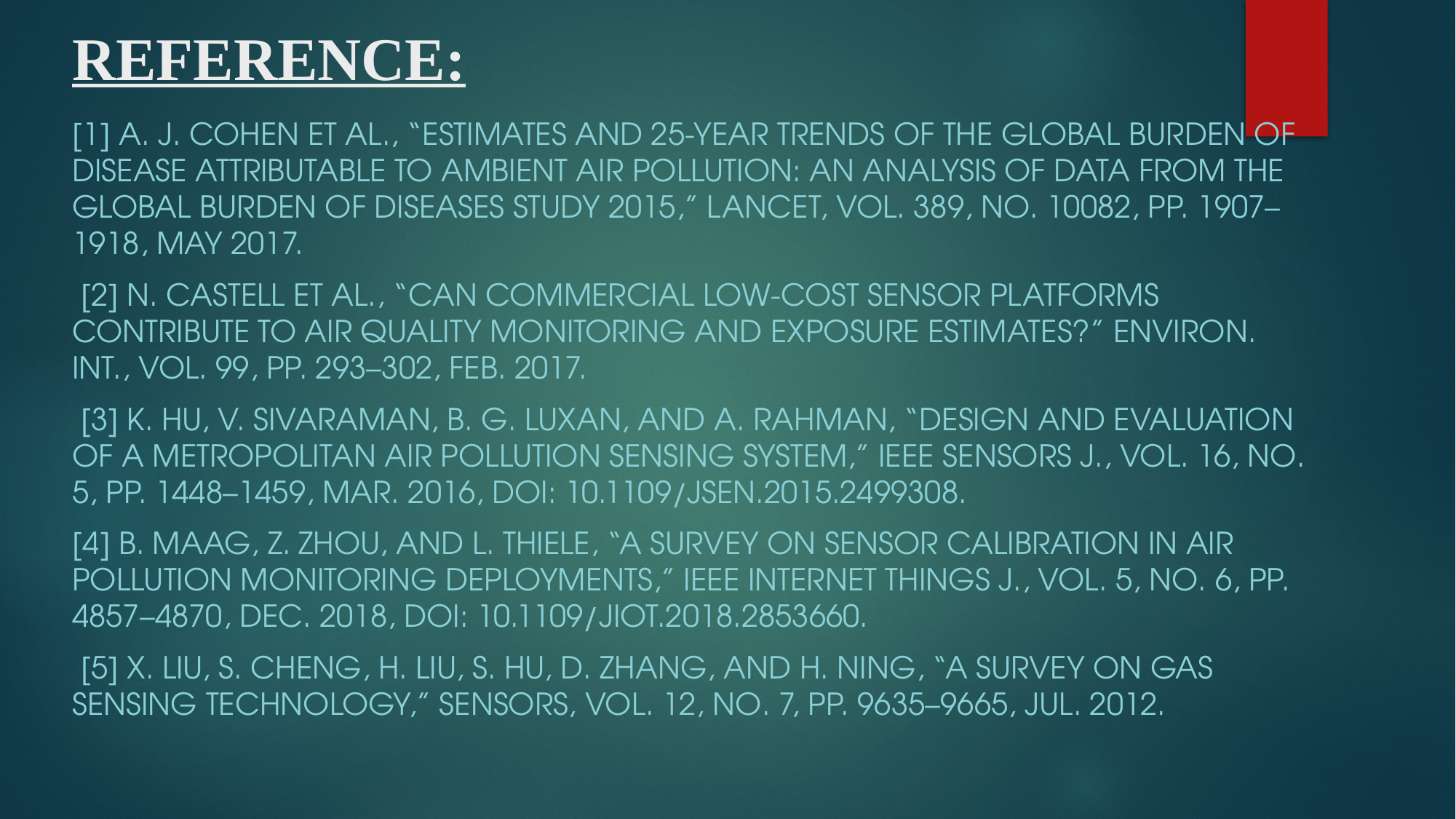

# REFERENCE:
[1] A. J. Cohen et al., “Estimates and 25-year trends of the global burden of disease attributable to ambient air pollution: An analysis of data from the global burden of diseases study 2015,” Lancet, vol. 389, no. 10082, pp. 1907–1918, May 2017.
 [2] N. Castell et al., “Can commercial low-cost sensor platforms contribute to air quality monitoring and exposure estimates?” Environ. Int., vol. 99, pp. 293–302, Feb. 2017.
 [3] K. Hu, V. Sivaraman, B. G. Luxan, and A. Rahman, “Design and evaluation of a metropolitan air pollution sensing system,” IEEE Sensors J., vol. 16, no. 5, pp. 1448–1459, Mar. 2016, doi: 10.1109/JSEN.2015.2499308.
[4] B. Maag, Z. Zhou, and L. Thiele, “A survey on sensor calibration in air pollution monitoring deployments,” IEEE Internet Things J., vol. 5, no. 6, pp. 4857–4870, Dec. 2018, doi: 10.1109/JIOT.2018.2853660.
 [5] X. Liu, S. Cheng, H. Liu, S. Hu, D. Zhang, and H. Ning, “A survey on gas sensing technology,” Sensors, vol. 12, no. 7, pp. 9635–9665, Jul. 2012.